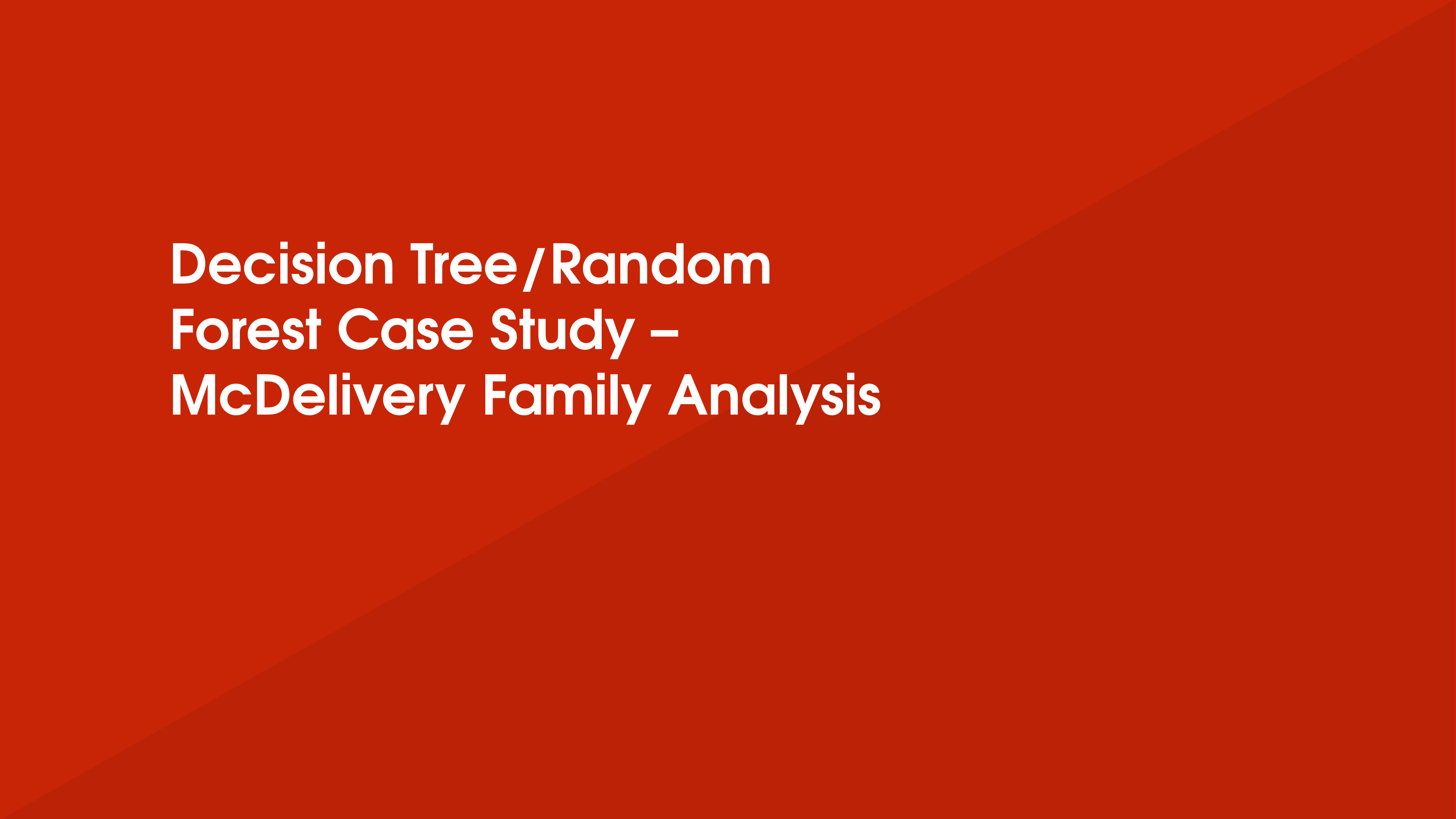

Decision Tree/Random Forest Case Study – McDelivery Family Analysis